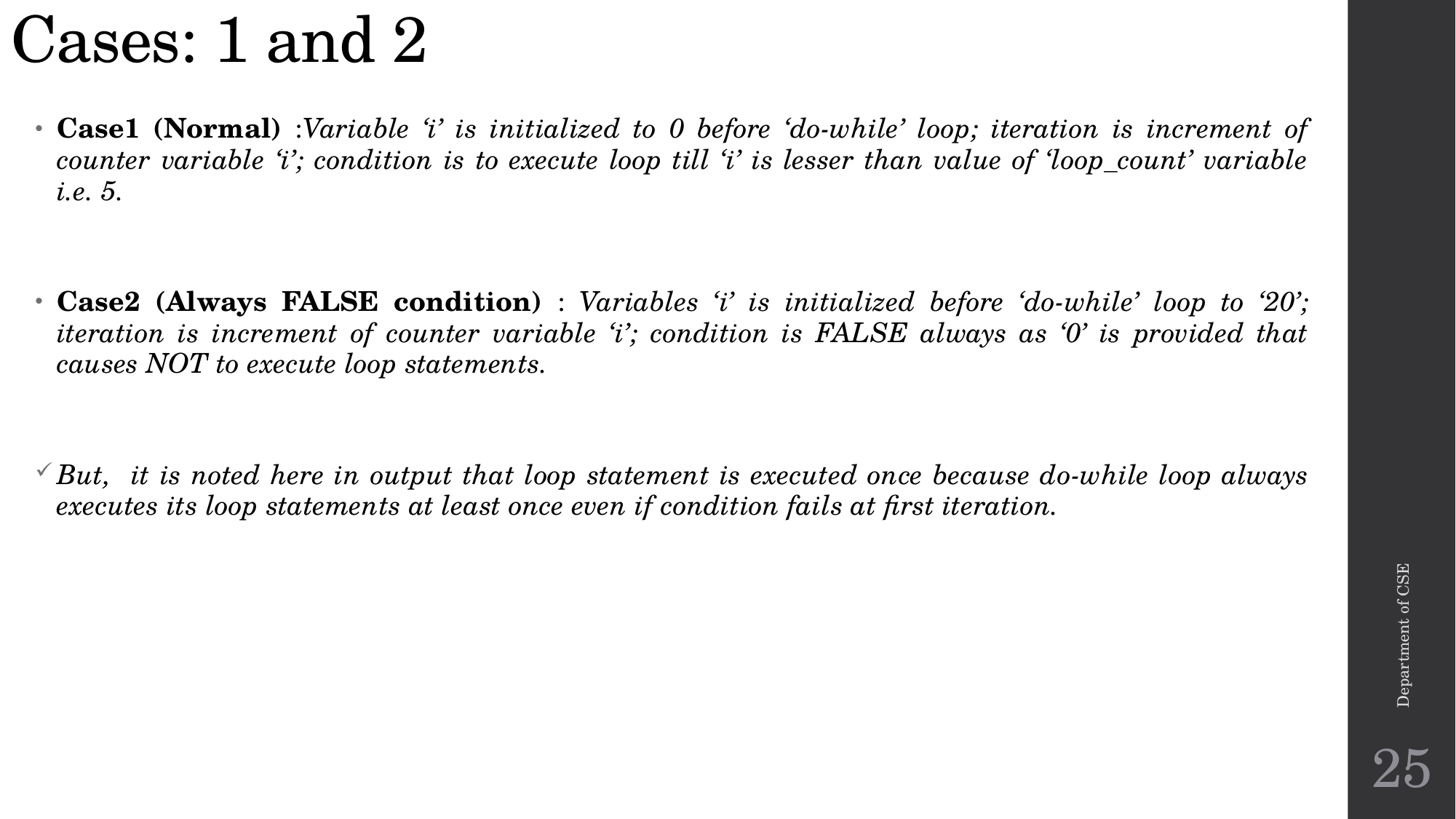

# Cases: 1 and 2
Case1 (Normal) :Variable ‘i’ is initialized to 0 before ‘do-while’ loop; iteration is increment of counter variable ‘i’; condition is to execute loop till ‘i’ is lesser than value of ‘loop_count’ variable i.e. 5.

Case2 (Always FALSE condition) : Variables ‘i’ is initialized before ‘do-while’ loop to ‘20’; iteration is increment of counter variable ‘i’; condition is FALSE always as ‘0’ is provided that causes NOT to execute loop statements.

But,  it is noted here in output that loop statement is executed once because do-while loop always executes its loop statements at least once even if condition fails at first iteration.

Department of CSE
25